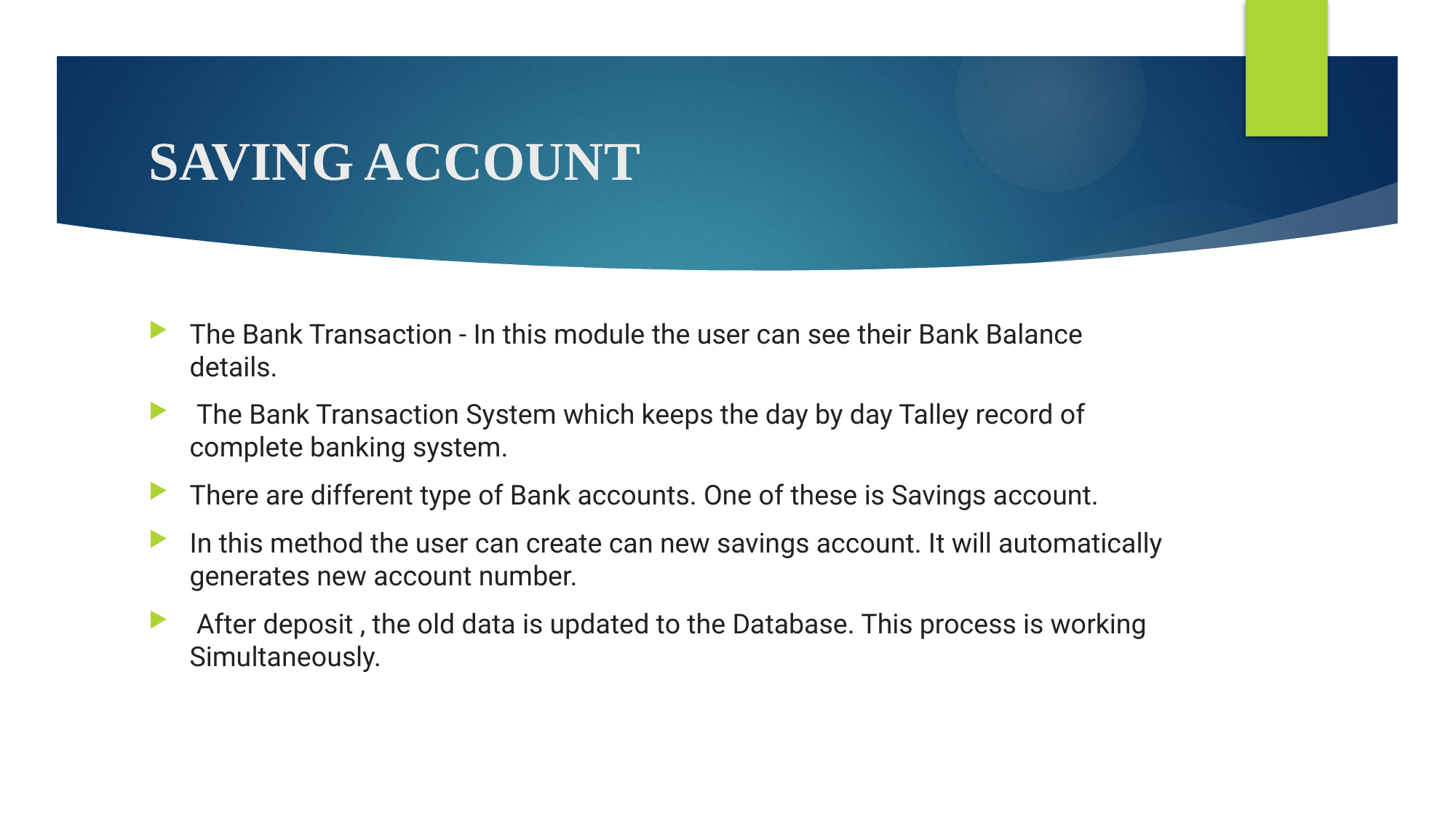

# SAVING ACCOUNT
The Bank Transaction - In this module the user can see their Bank Balance details.
 The Bank Transaction System which keeps the day by day Talley record of complete banking system.
There are different type of Bank accounts. One of these is Savings account.
In this method the user can create can new savings account. It will automatically generates new account number.
 After deposit , the old data is updated to the Database. This process is working Simultaneously.